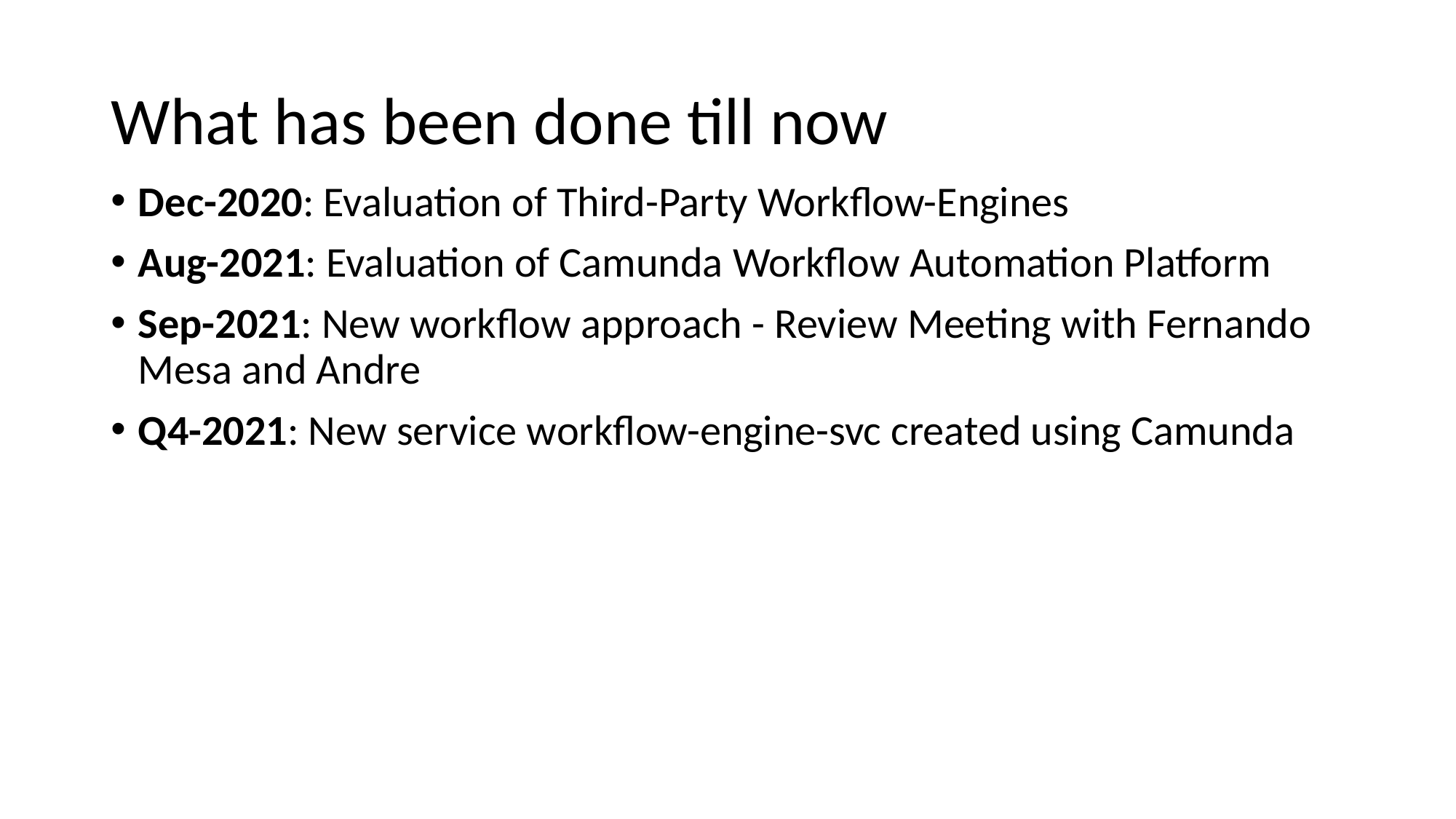

# What has been done till now
Dec-2020: Evaluation of Third-Party Workflow-Engines
Aug-2021: Evaluation of Camunda Workflow Automation Platform
Sep-2021: New workflow approach - Review Meeting with Fernando Mesa and Andre
Q4-2021: New service workflow-engine-svc created using Camunda